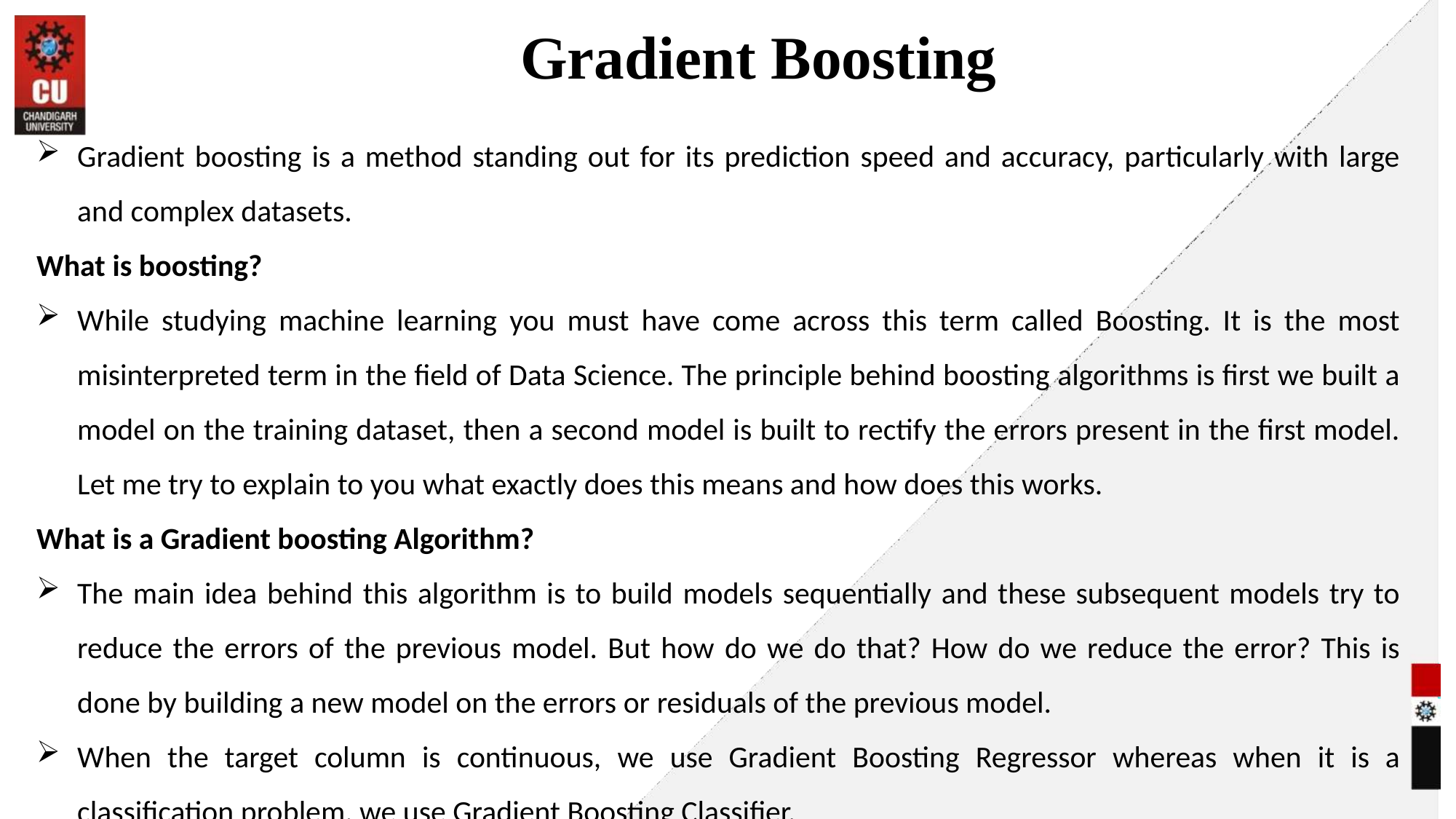

# Gradient Boosting
Gradient boosting is a method standing out for its prediction speed and accuracy, particularly with large and complex datasets.
What is boosting?
While studying machine learning you must have come across this term called Boosting. It is the most misinterpreted term in the field of Data Science. The principle behind boosting algorithms is first we built a model on the training dataset, then a second model is built to rectify the errors present in the first model. Let me try to explain to you what exactly does this means and how does this works.
What is a Gradient boosting Algorithm?
The main idea behind this algorithm is to build models sequentially and these subsequent models try to reduce the errors of the previous model. But how do we do that? How do we reduce the error? This is done by building a new model on the errors or residuals of the previous model.
When the target column is continuous, we use Gradient Boosting Regressor whereas when it is a classification problem, we use Gradient Boosting Classifier.